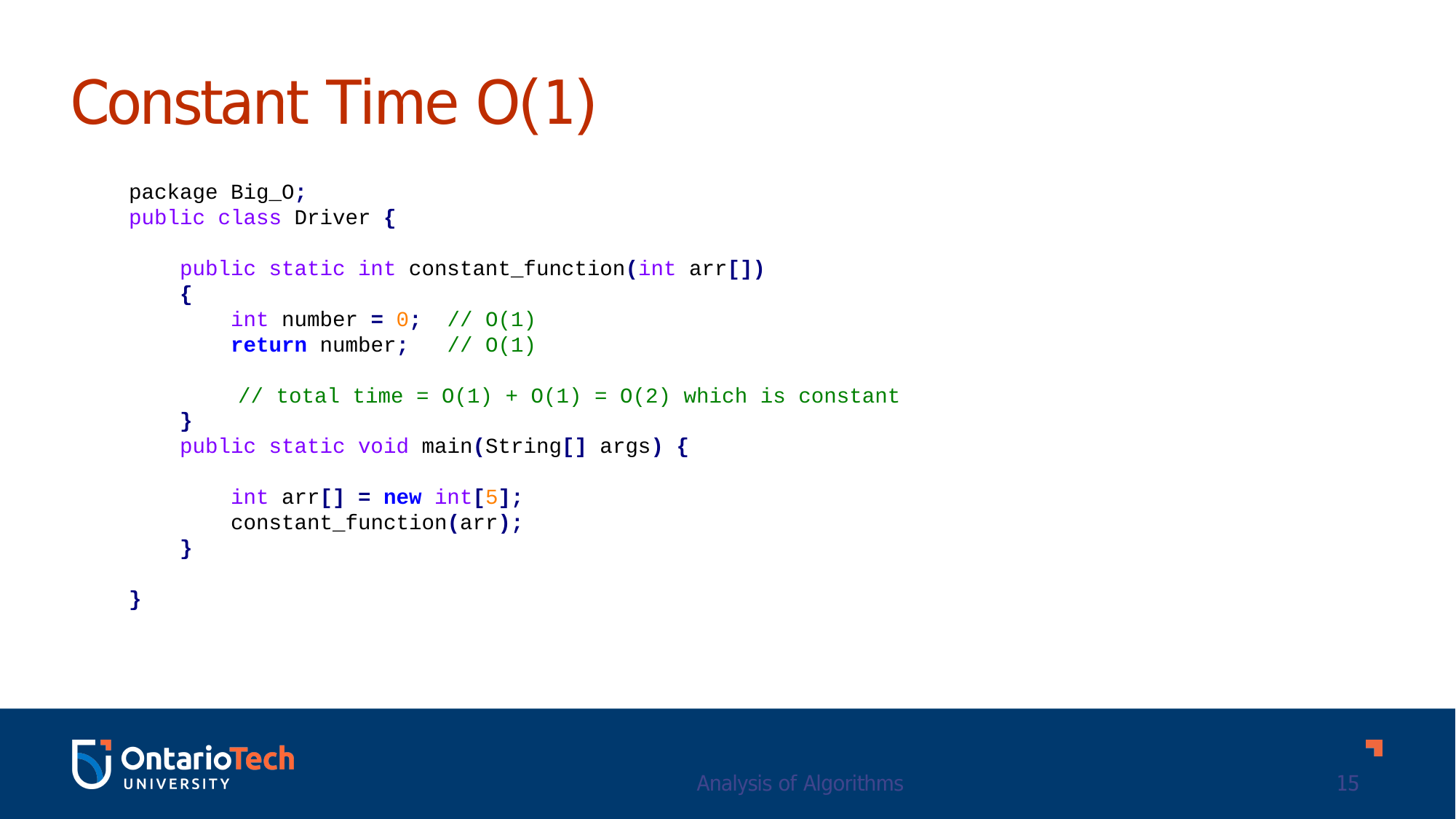

Constant Time O(1)
package Big_O;
public class Driver {

    public static int constant_function(int arr[])
    {
        int number = 0;  // O(1)
        return number;   // O(1)

	// total time = O(1) + O(1) = O(2) which is constant
    }
    public static void main(String[] args) {

        int arr[] = new int[5];
        constant_function(arr);
    }

}
Analysis of Algorithms
15